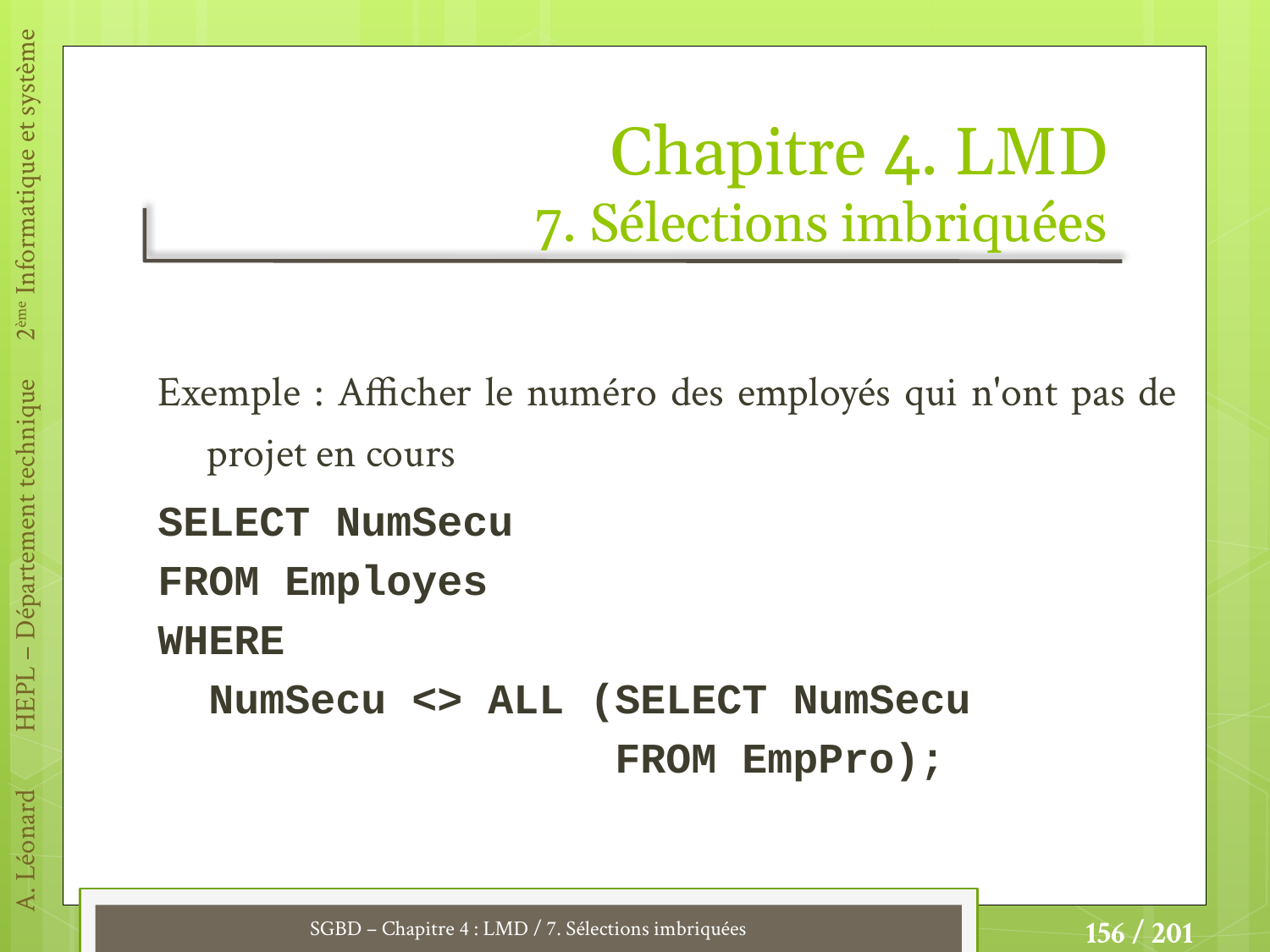

# Chapitre 4. LMD 7. Sélections imbriquées
Exemple : Afficher le numéro des employés qui n'ont pas de projet en cours
SELECT NumSecu
FROM Employes
WHERE
  NumSecu <> ALL (SELECT NumSecu
                  FROM EmpPro);

SGBD – Chapitre 4 : LMD / 7. Sélections imbriquées